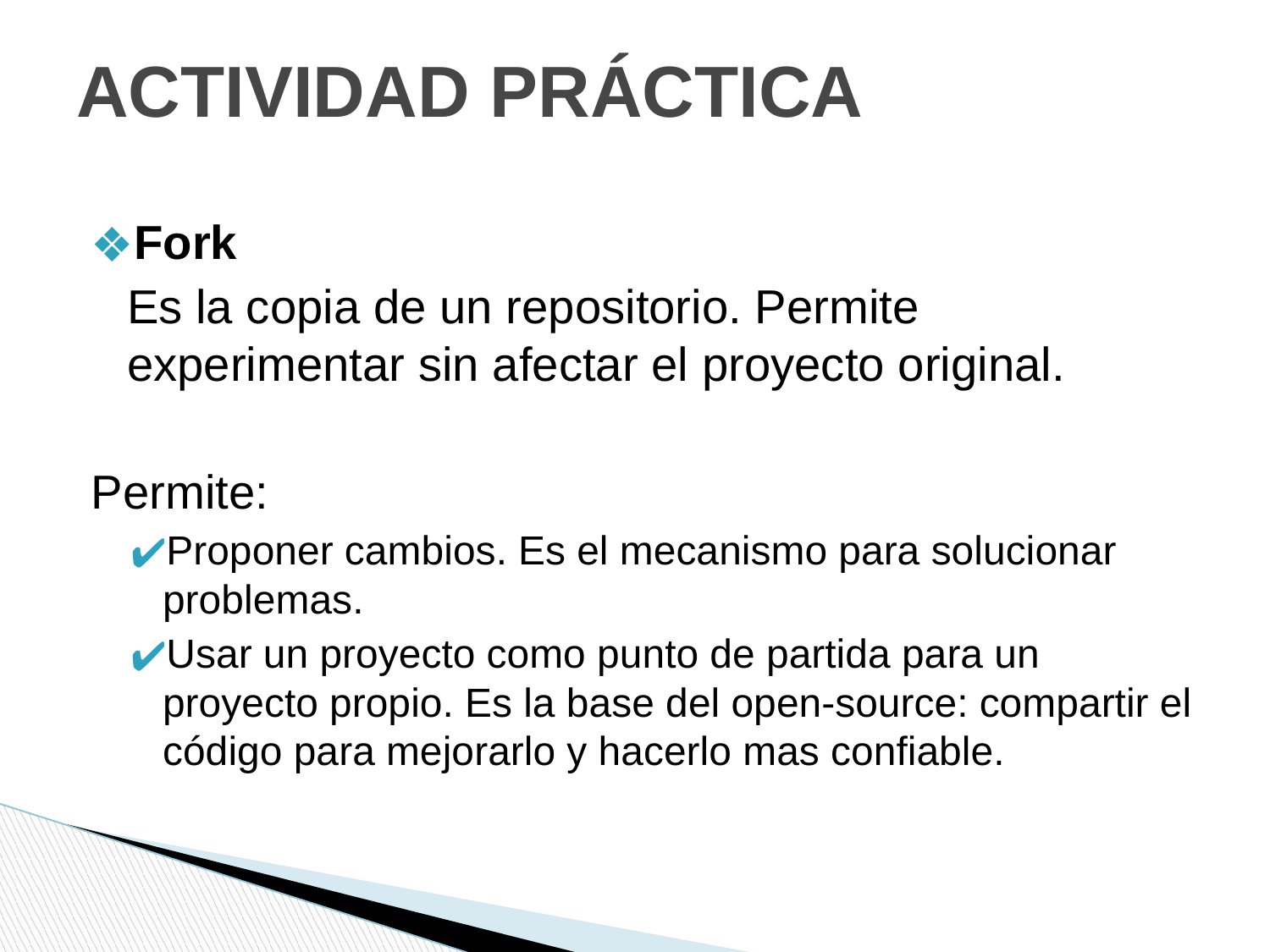

# ACTIVIDAD PRÁCTICA

Fork
	Es la copia de un repositorio. Permite experimentar sin afectar el proyecto original.

Permite:
Proponer cambios. Es el mecanismo para solucionar problemas.
Usar un proyecto como punto de partida para un proyecto propio. Es la base del open-source: compartir el código para mejorarlo y hacerlo mas confiable.